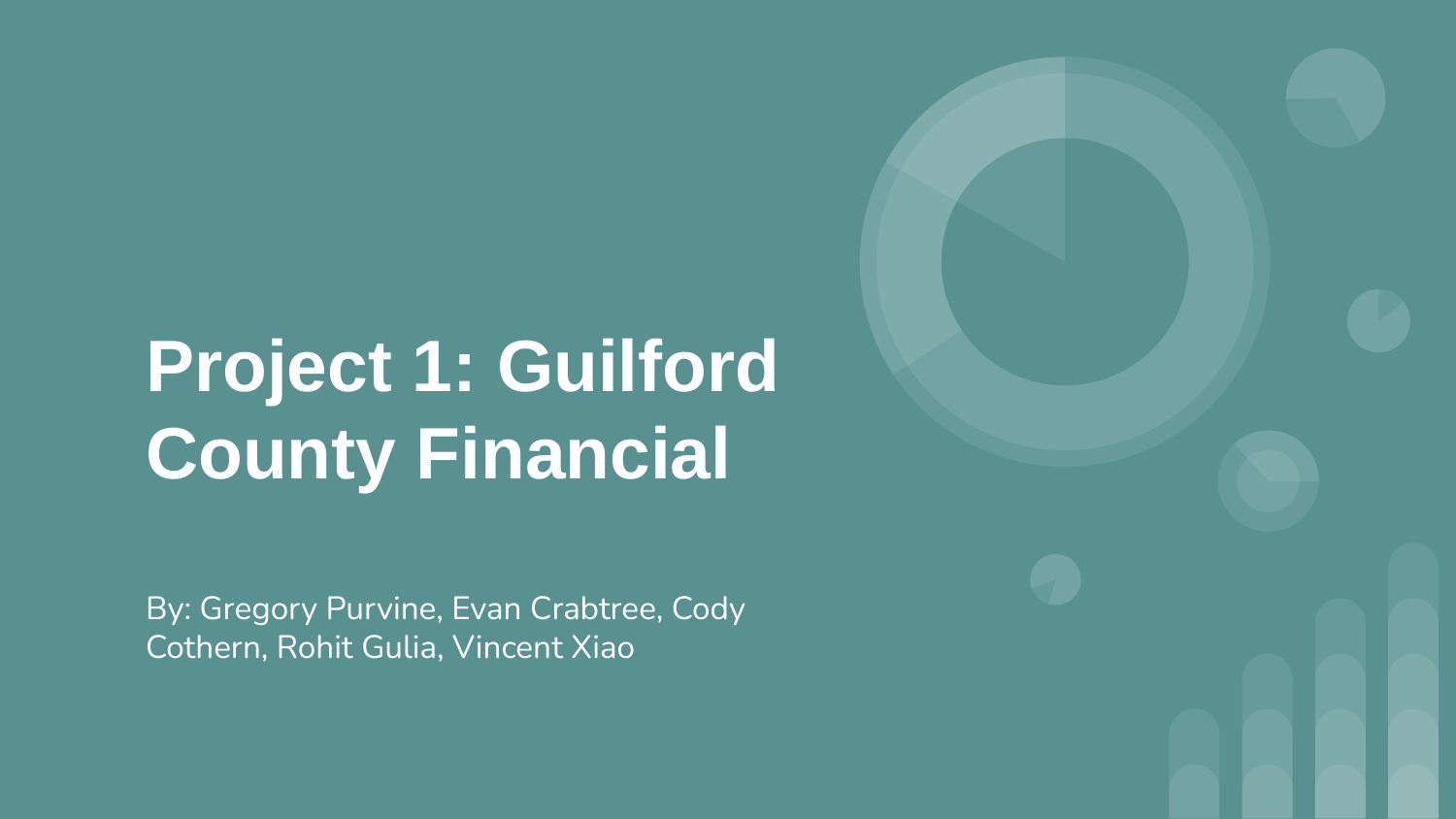

# Project 1: Guilford County Financial
By: Gregory Purvine, Evan Crabtree, Cody Cothern, Rohit Gulia, Vincent Xiao